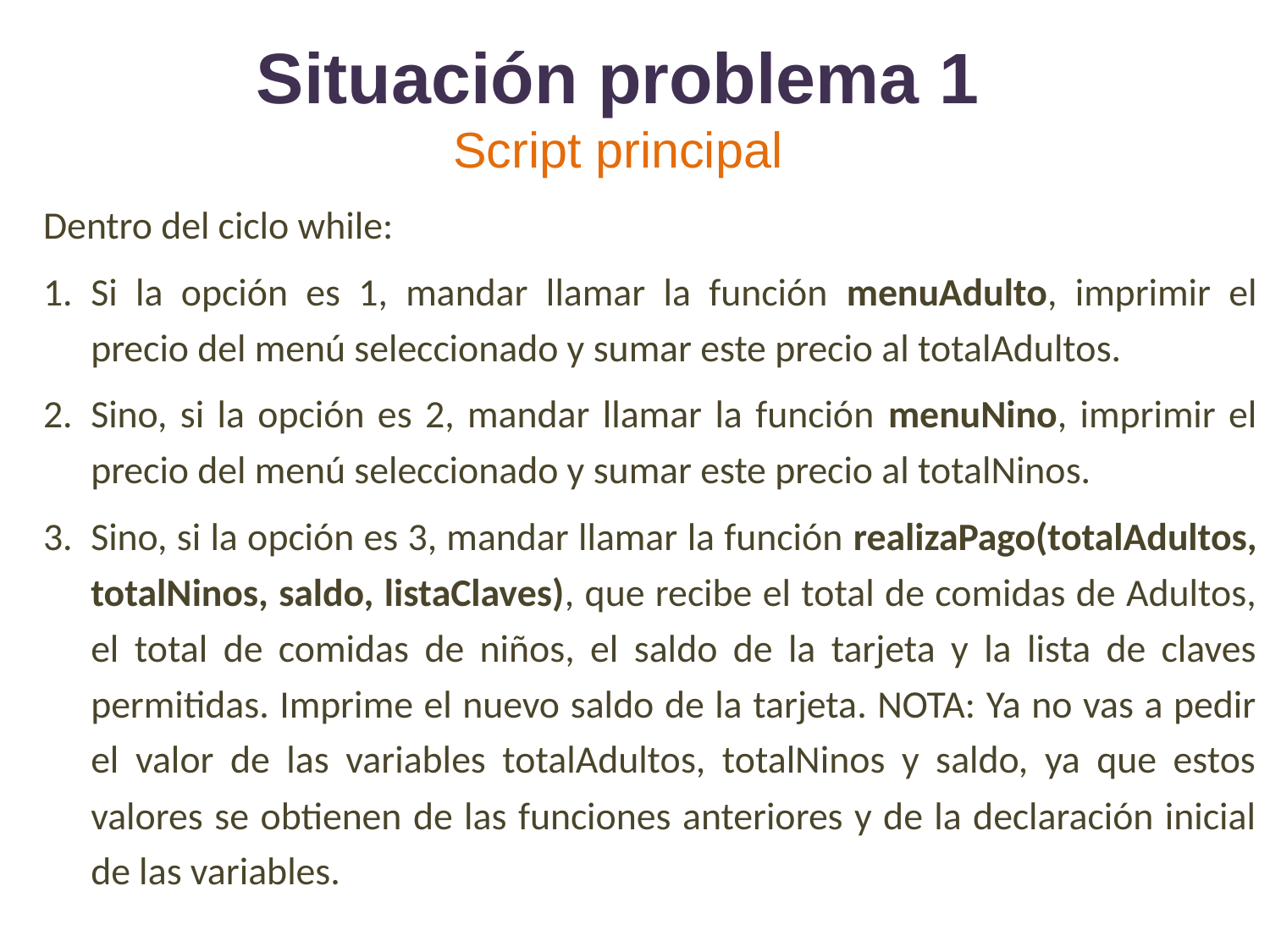

# Situación problema 1 Script principal
Dentro del ciclo while:
Si la opción es 1, mandar llamar la función menuAdulto, imprimir el precio del menú seleccionado y sumar este precio al totalAdultos.
Sino, si la opción es 2, mandar llamar la función menuNino, imprimir el precio del menú seleccionado y sumar este precio al totalNinos.
Sino, si la opción es 3, mandar llamar la función realizaPago(totalAdultos, totalNinos, saldo, listaClaves), que recibe el total de comidas de Adultos, el total de comidas de niños, el saldo de la tarjeta y la lista de claves permitidas. Imprime el nuevo saldo de la tarjeta. NOTA: Ya no vas a pedir el valor de las variables totalAdultos, totalNinos y saldo, ya que estos valores se obtienen de las funciones anteriores y de la declaración inicial de las variables.